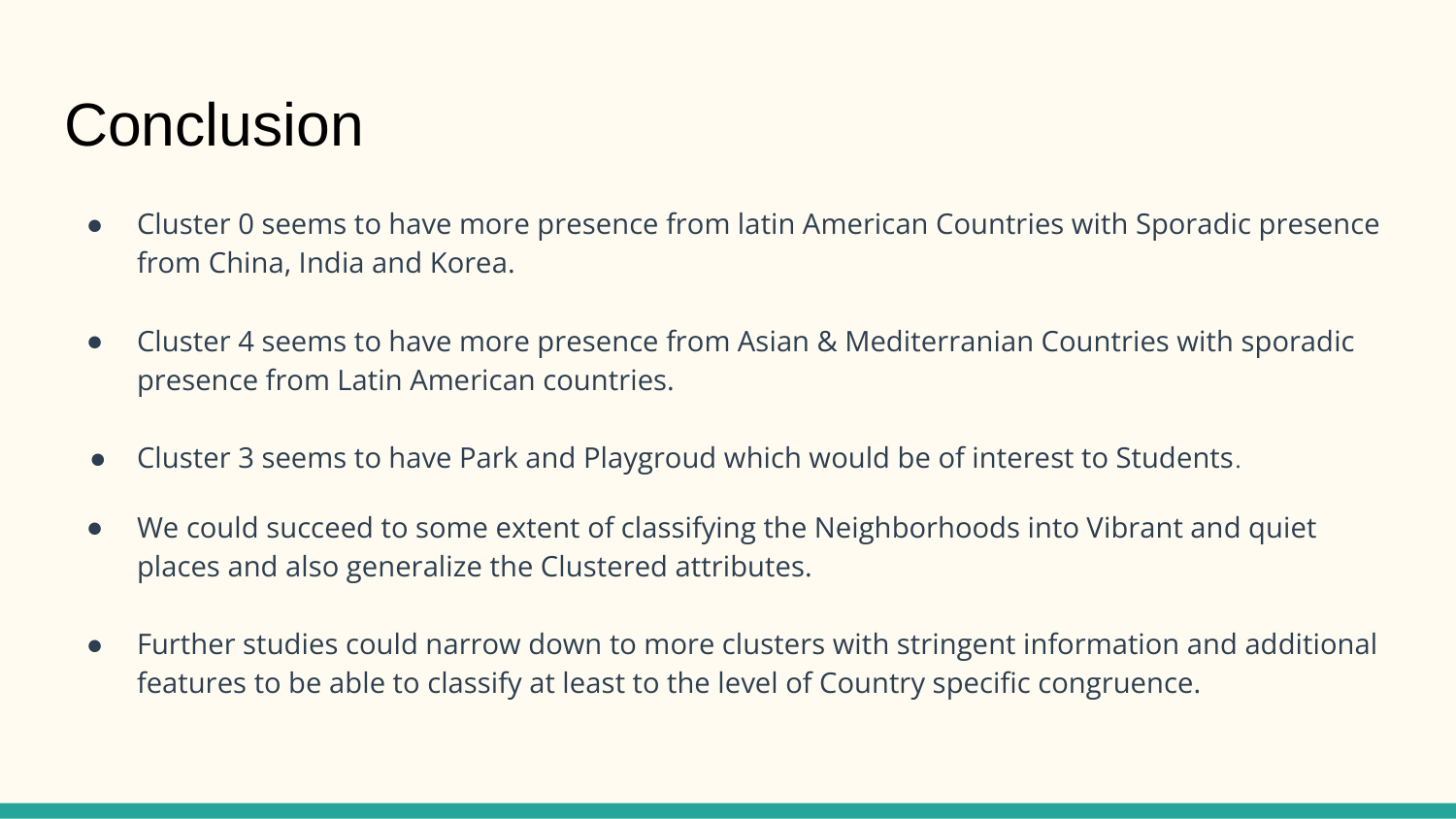

# Conclusion
Cluster 0 seems to have more presence from latin American Countries with Sporadic presence from China, India and Korea.

Cluster 4 seems to have more presence from Asian & Mediterranian Countries with sporadic presence from Latin American countries.

Cluster 3 seems to have Park and Playgroud which would be of interest to Students.

We could succeed to some extent of classifying the Neighborhoods into Vibrant and quiet places and also generalize the Clustered attributes.

Further studies could narrow down to more clusters with stringent information and additional features to be able to classify at least to the level of Country specific congruence.